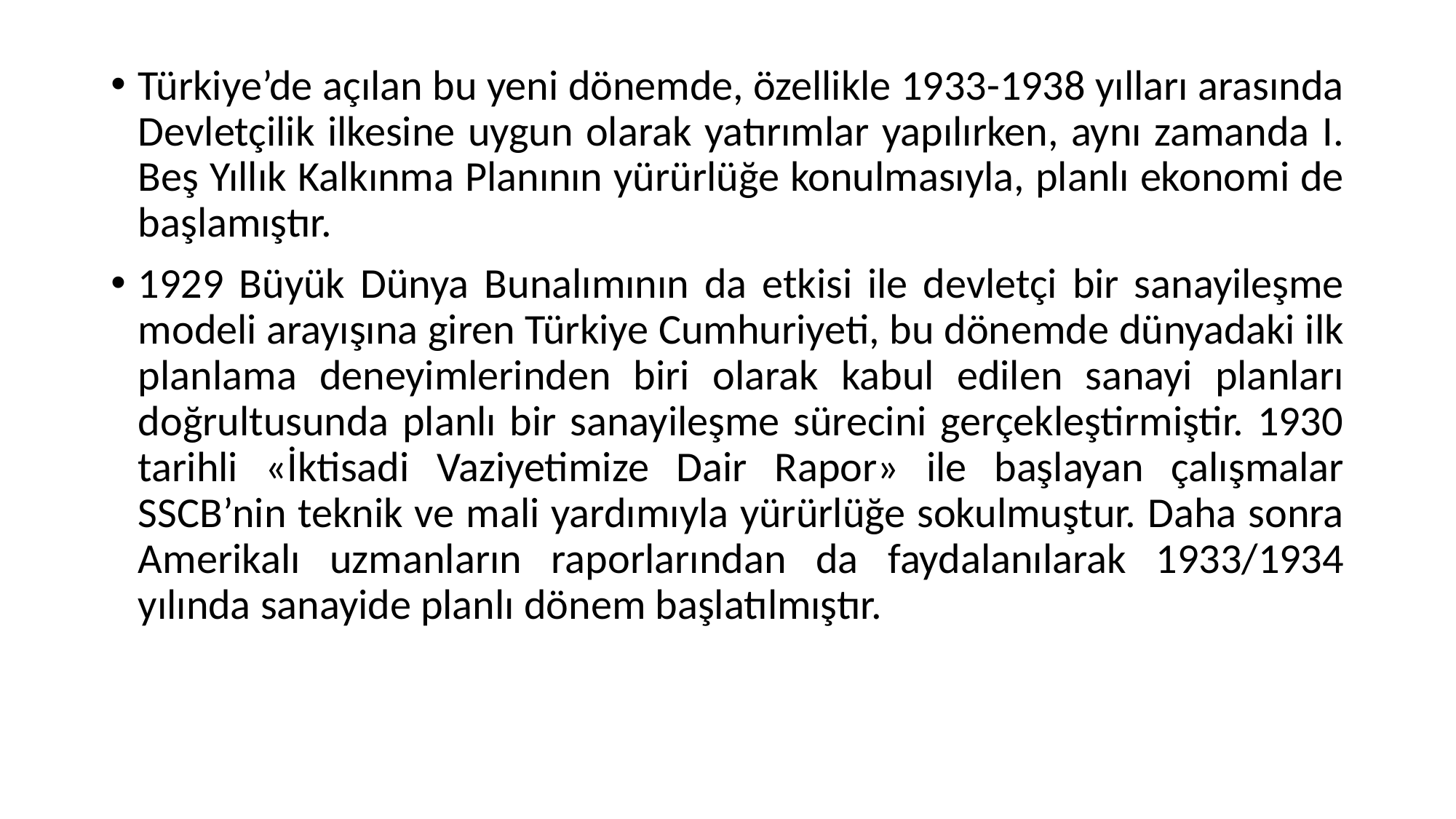

Türkiye’de açılan bu yeni dönemde, özellikle 1933-1938 yılları arasında Devletçilik ilkesine uygun olarak yatırımlar yapılırken, aynı zamanda I. Beş Yıllık Kalkınma Planının yürürlüğe konulmasıyla, planlı ekonomi de başlamıştır.
1929 Büyük Dünya Bunalımının da etkisi ile devletçi bir sanayileşme modeli arayışına giren Türkiye Cumhuriyeti, bu dönemde dünyadaki ilk planlama deneyimlerinden biri olarak kabul edilen sanayi planları doğrultusunda planlı bir sanayileşme sürecini gerçekleştirmiştir. 1930 tarihli «İktisadi Vaziyetimize Dair Rapor» ile başlayan çalışmalar SSCB’nin teknik ve mali yardımıyla yürürlüğe sokulmuştur. Daha sonra Amerikalı uzmanların raporlarından da faydalanılarak 1933/1934 yılında sanayide planlı dönem başlatılmıştır.